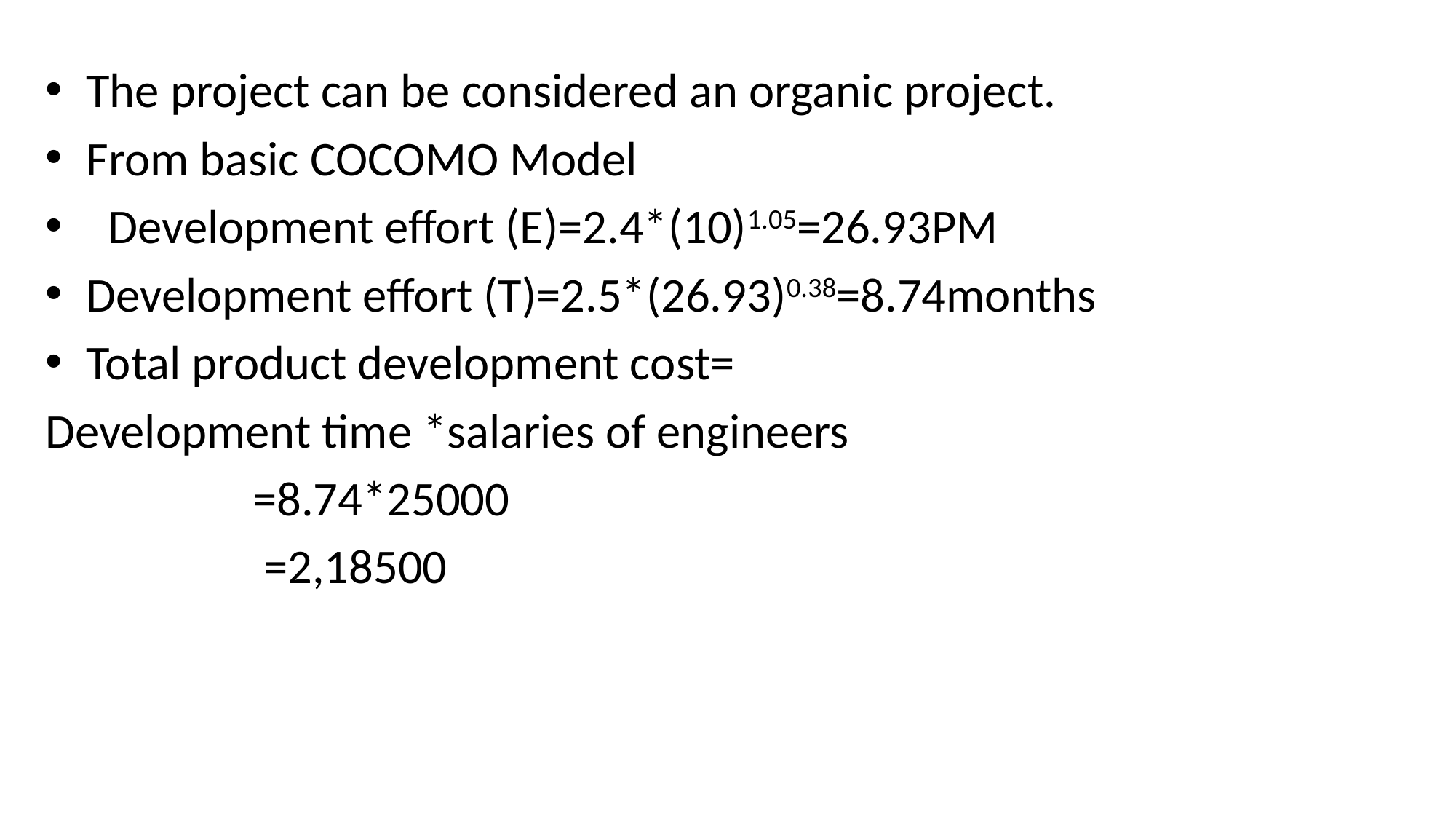

The project can be considered an organic project.
From basic COCOMO Model
  Development effort (E)=2.4*(10)1.05=26.93PM
Development effort (T)=2.5*(26.93)0.38=8.74months
Total product development cost=
Development time *salaries of engineers
                   =8.74*25000
                    =2,18500